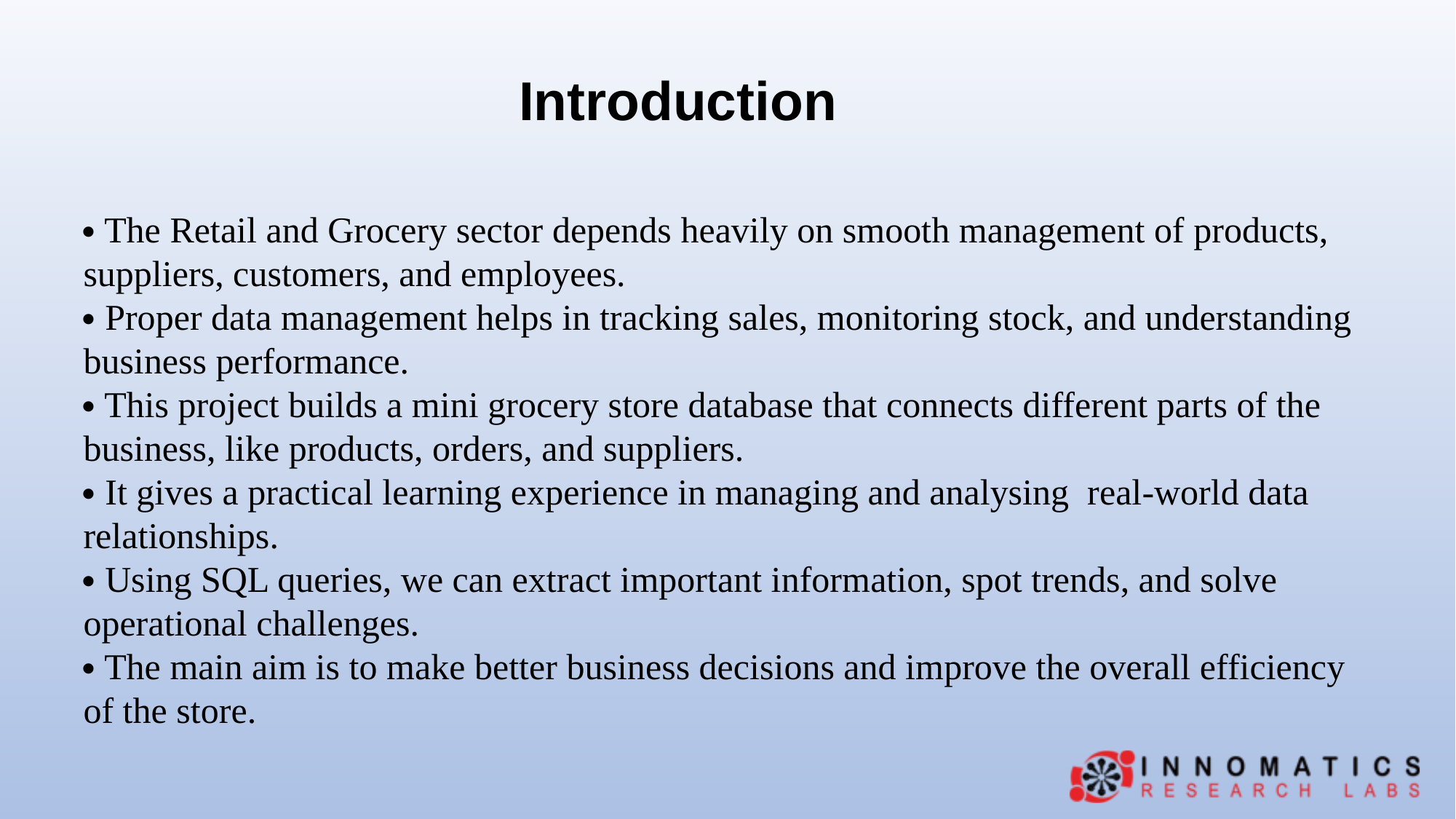

Introduction
• The Retail and Grocery sector depends heavily on smooth management of products, suppliers, customers, and employees.
• Proper data management helps in tracking sales, monitoring stock, and understanding business performance.
• This project builds a mini grocery store database that connects different parts of the business, like products, orders, and suppliers.
• It gives a practical learning experience in managing and analysing  real-world data relationships.
• Using SQL queries, we can extract important information, spot trends, and solve operational challenges.
• The main aim is to make better business decisions and improve the overall efficiency of the store.